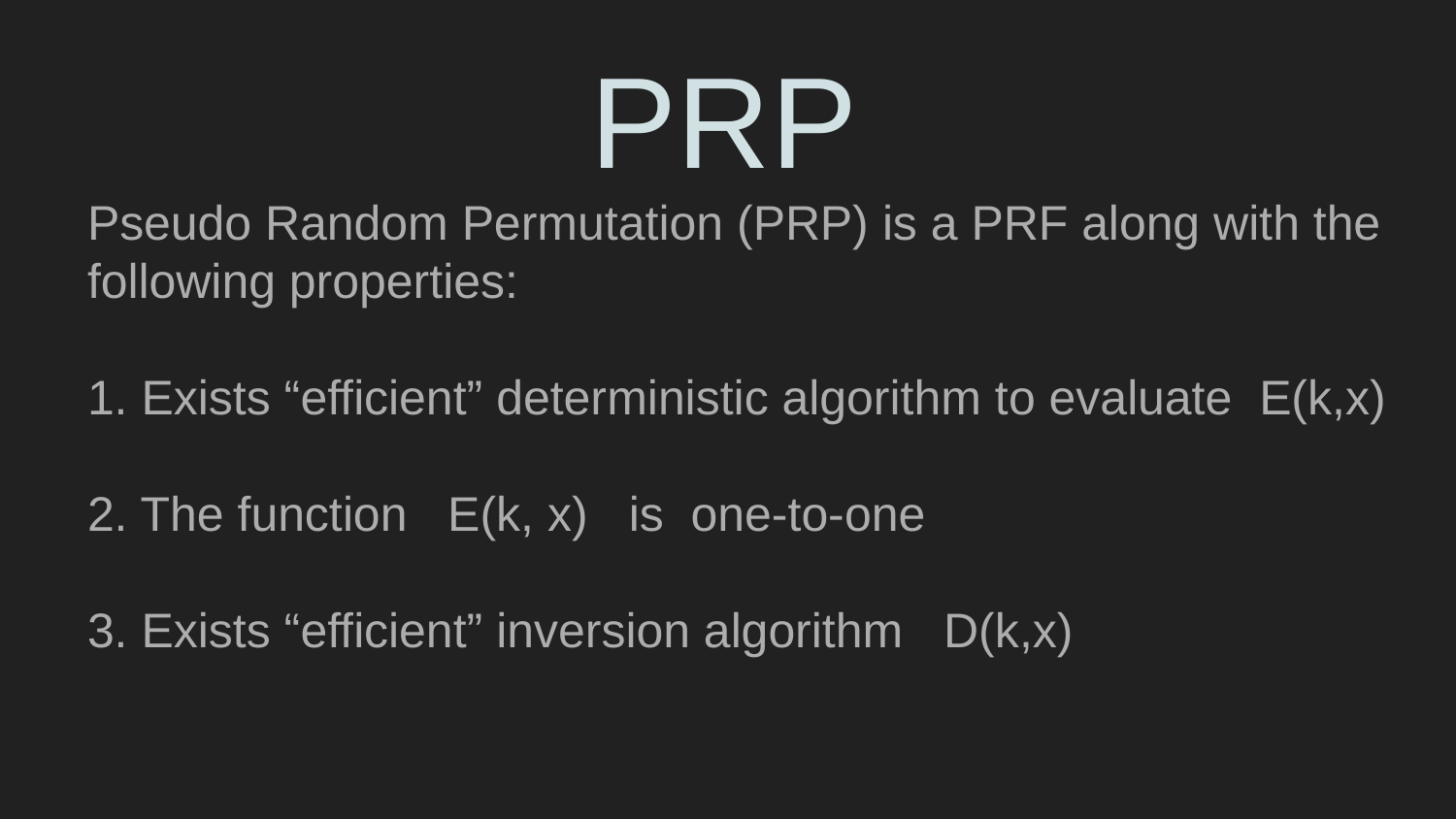

PRP
Pseudo Random Permutation (PRP) is a PRF along with the following properties:

1. Exists “efficient” deterministic algorithm to evaluate  E(k,x)

2. The function   E(k, x)   is  one-to-one

3. Exists “efficient” inversion algorithm   D(k,x)